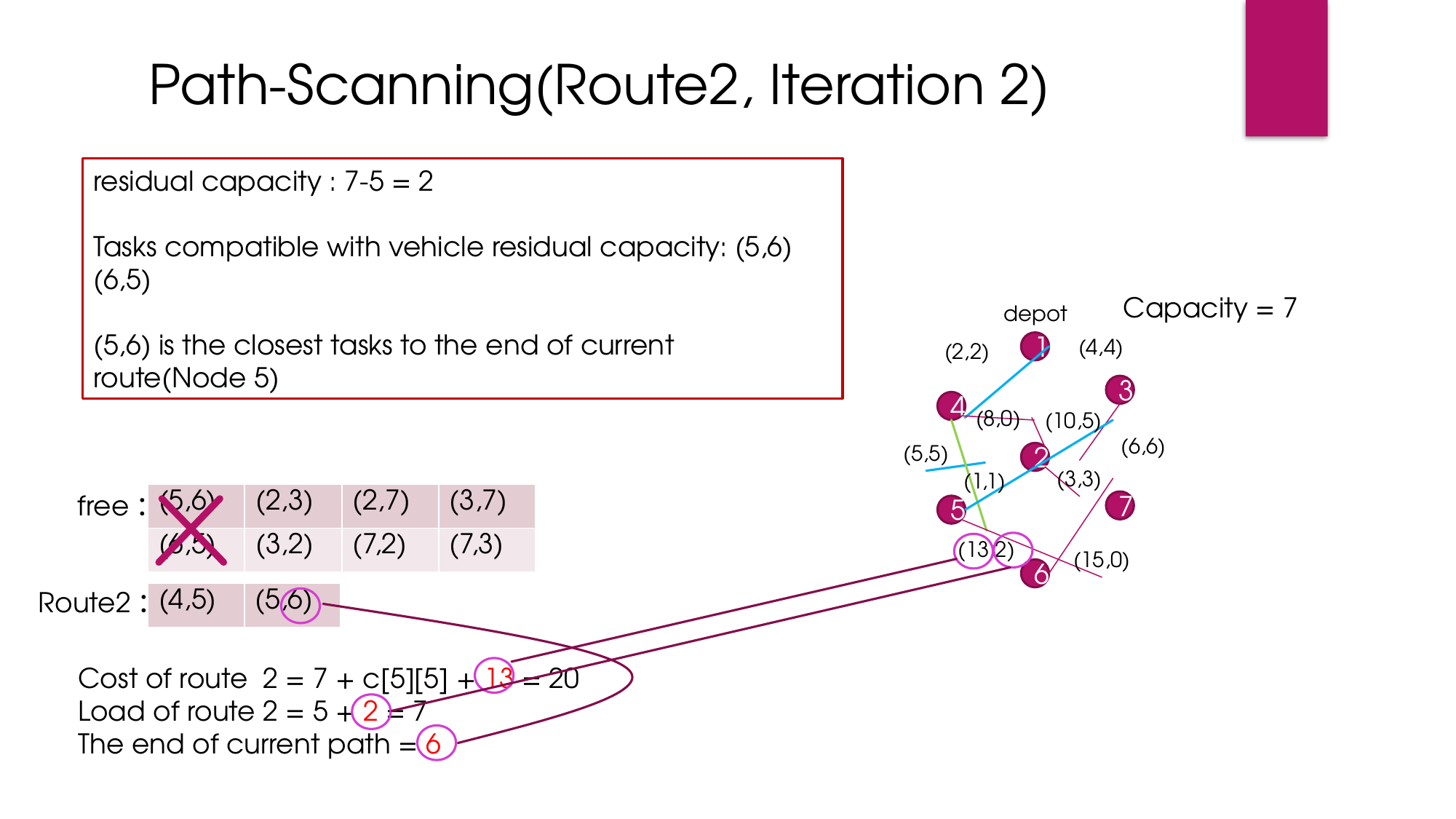

# Path-Scanning(Route2, Iteration 2)
residual capacity : 7-5 = 2

Tasks compatible with vehicle residual capacity: (5,6)(6,5)

(5,6) is the closest tasks to the end of current route(Node 5)
Capacity = 7
depot
(4,4)
1
(2,2)
3
4
(8,0)
(10,5)
(6,6)
(5,5)
2
(3,3)
(1,1)
7
5
(13,2)
(15,0)
6
free：
| (5,6) | (2,3) | (2,7) | (3,7) |
| --- | --- | --- | --- |
| (6,5) | (3,2) | (7,2) | (7,3) |

Route2：
| (4,5) | (5,6) |
| --- | --- |

Cost of route  2 = 7 + c[5][5] + 13 = 20
Load of route 2 = 5 + 2 = 7
The end of current path = 6